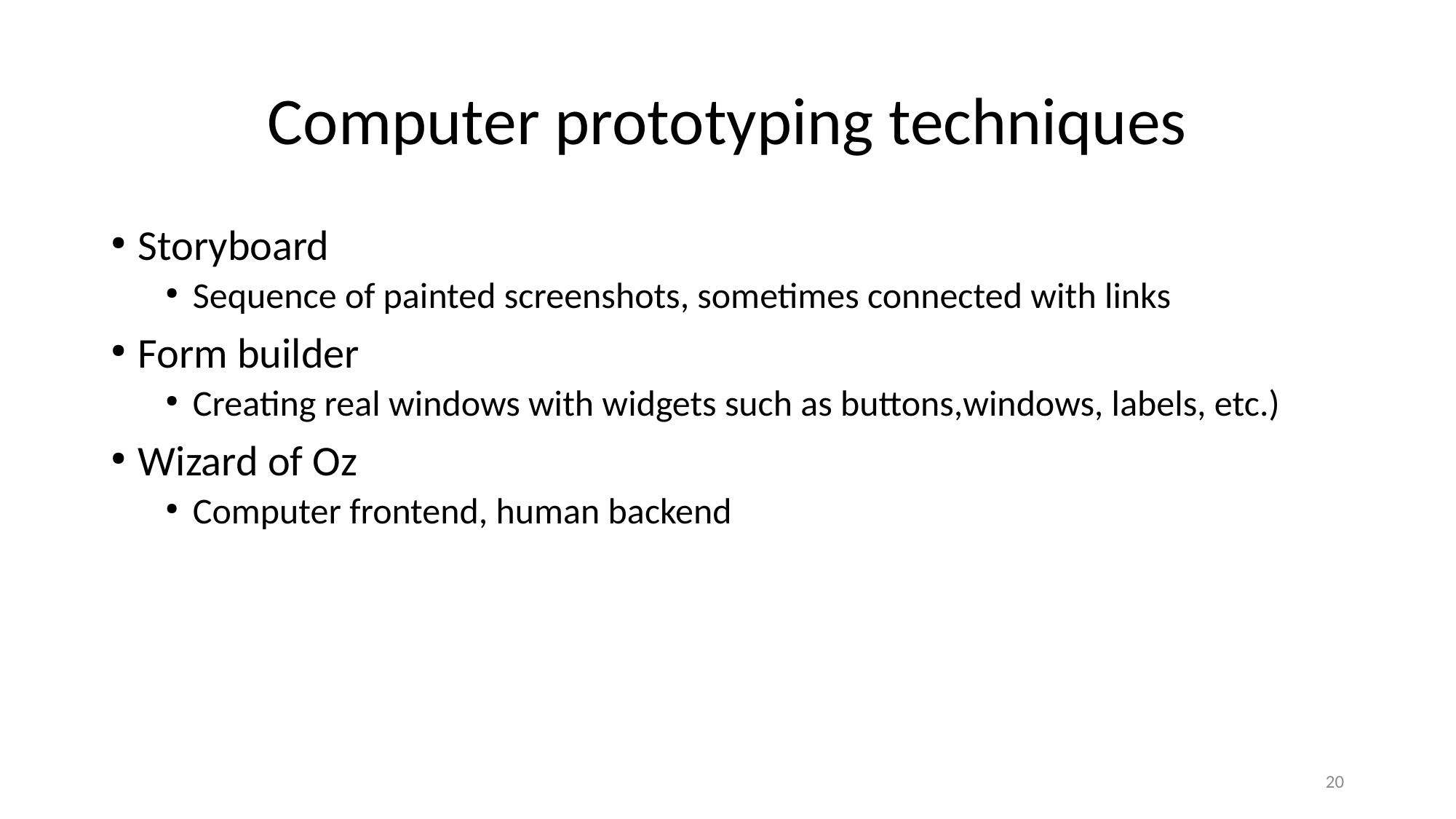

Computer prototyping techniques
Storyboard
Sequence of painted screenshots, sometimes connected with links
Form builder
Creating real windows with widgets such as buttons,windows, labels, etc.)
Wizard of Oz
Computer frontend, human backend
20